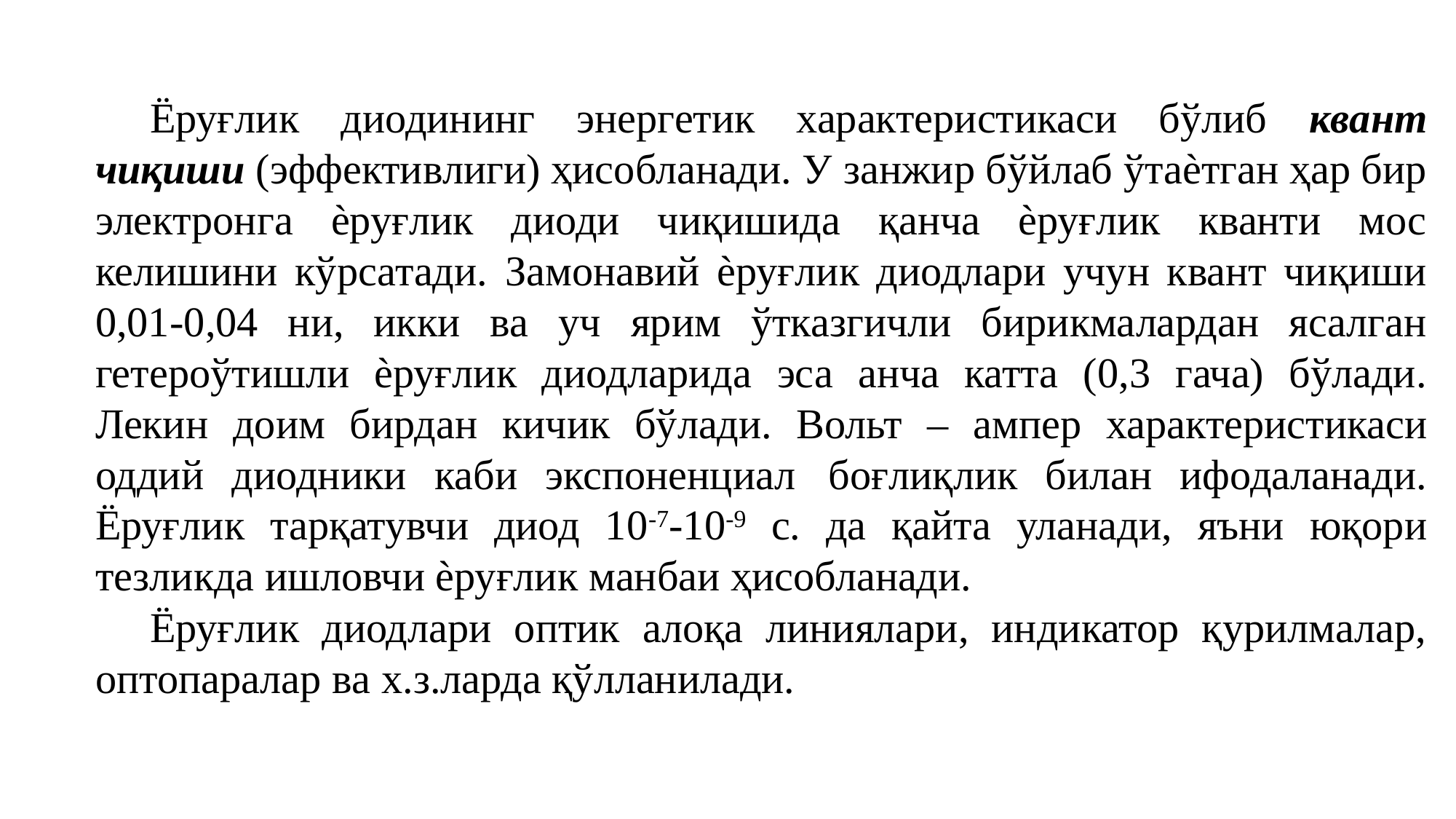

Ёруғлик диодининг энергетик характеристикаси бўлиб квант чиқиши (эффективлиги) ҳисобланади. У занжир бўйлаб ўтаѐтган ҳар бир электронга ѐруғлик диоди чиқишида қанча ѐруғлик кванти мос келишини кўрсатади. Замонавий ѐруғлик диодлари учун квант чиқиши 0,01-0,04 ни, икки ва уч ярим ўтказгичли бирикмалардан ясалган гетероўтишли ѐруғлик диодларида эса анча катта (0,3 гача) бўлади. Лекин доим бирдан кичик бўлади. Вольт – ампер характеристикаси оддий диодники каби экспоненциал боғлиқлик билан ифодаланади. Ёруғлик тарқатувчи диод 10-7-10-9 с. да қайта уланади, яъни юқори тезликда ишловчи ѐруғлик манбаи ҳисобланади.
Ёруғлик диодлари оптик алоқа линиялари, индикатор қурилмалар, оптопаралар ва х.з.ларда қўлланилади.